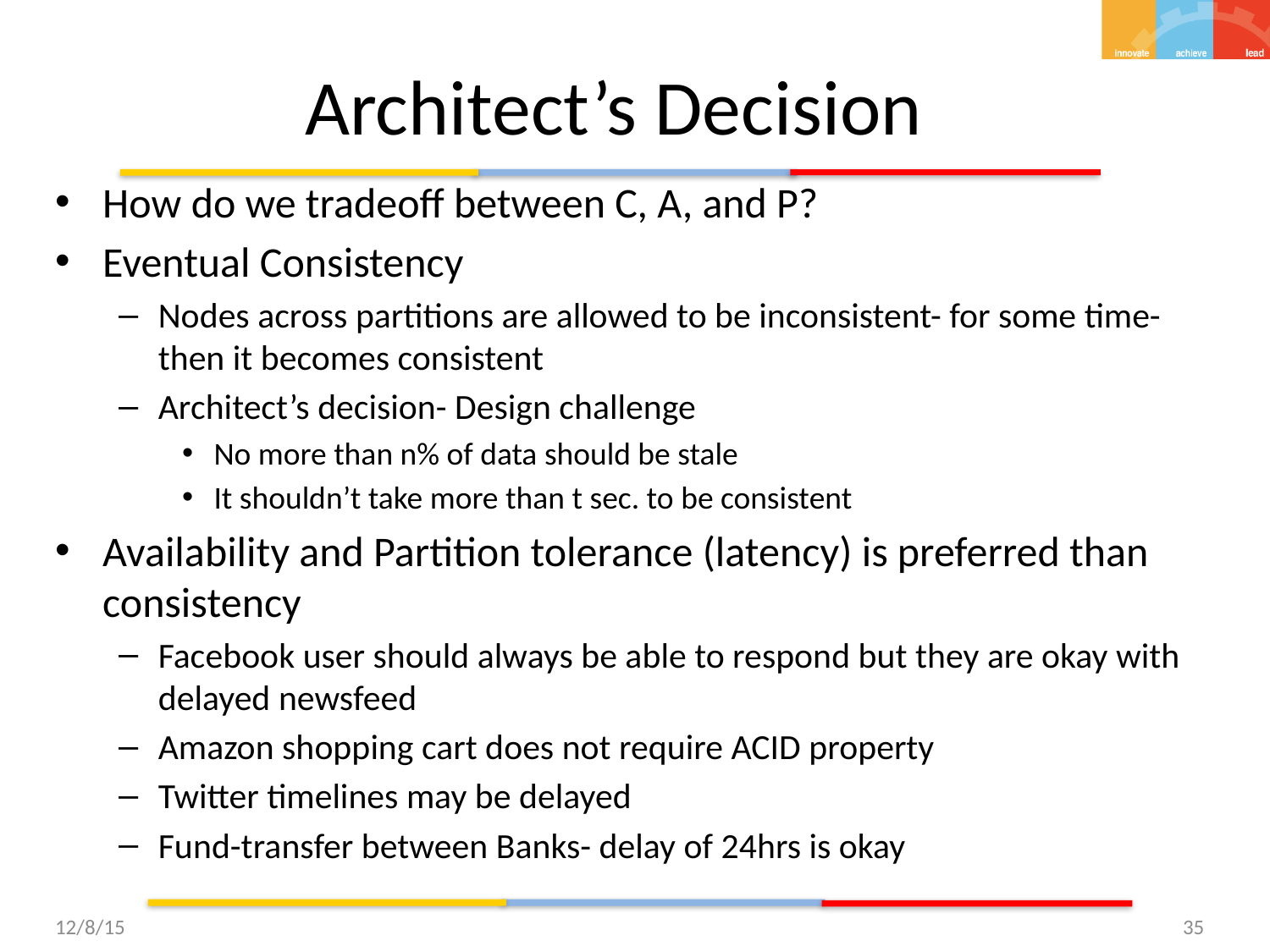

# Architect’s Decision
How do we tradeoff between C, A, and P?
Eventual Consistency
Nodes across partitions are allowed to be inconsistent- for some time- then it becomes consistent
Architect’s decision- Design challenge
No more than n% of data should be stale
It shouldn’t take more than t sec. to be consistent
Availability and Partition tolerance (latency) is preferred than consistency
Facebook user should always be able to respond but they are okay with delayed newsfeed
Amazon shopping cart does not require ACID property
Twitter timelines may be delayed
Fund-transfer between Banks- delay of 24hrs is okay
12/8/15
35